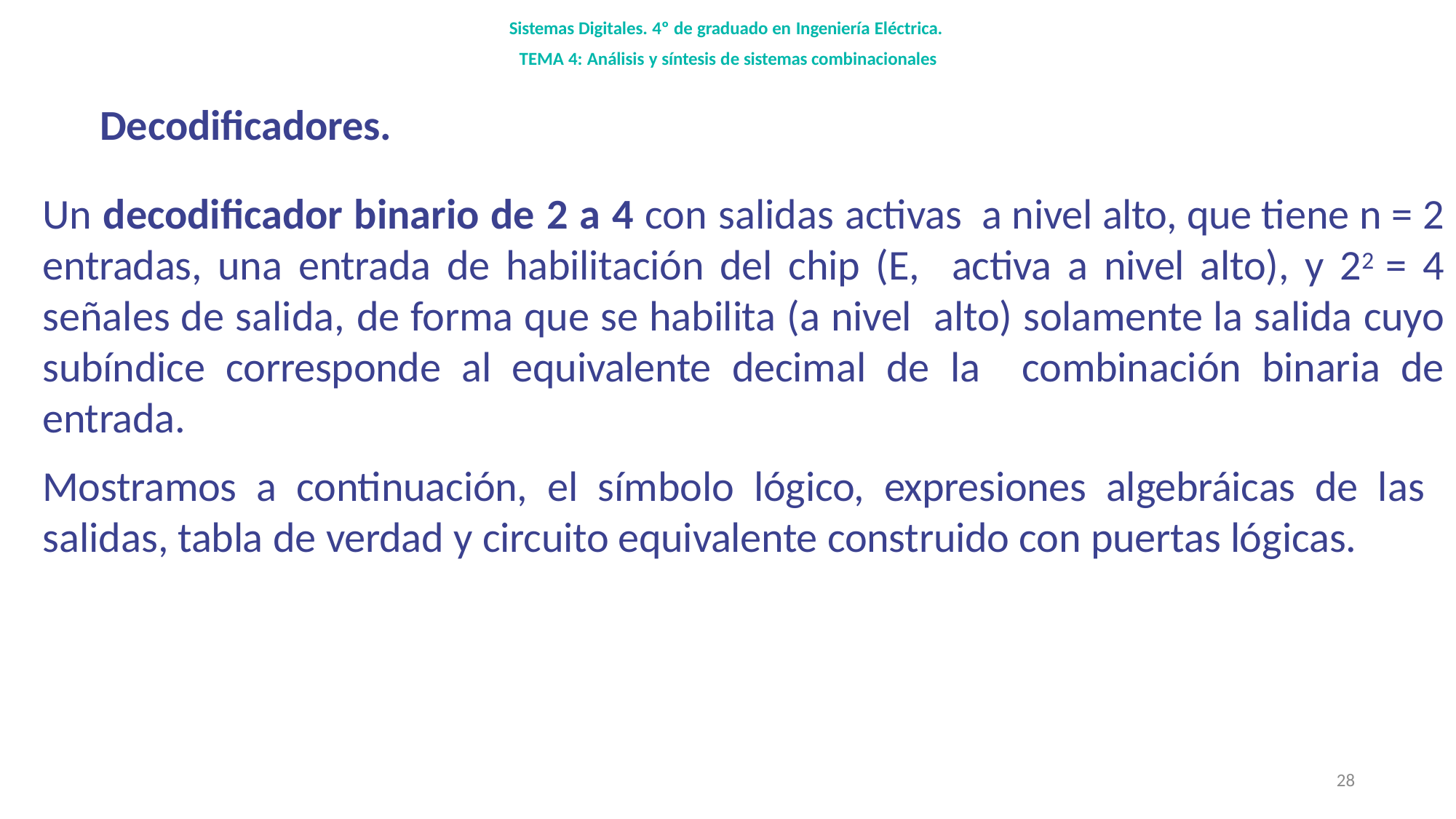

Sistemas Digitales. 4º de graduado en Ingeniería Eléctrica.  TEMA 4: Análisis y síntesis de sistemas combinacionales
# Decodificadores.
Un decodificador binario de 2 a 4 con salidas activas  a nivel alto, que tiene n = 2 entradas, una entrada de habilitación del chip (E,  activa a nivel alto), y 22 = 4 señales de salida, de forma que se habilita (a nivel  alto) solamente la salida cuyo subíndice corresponde al equivalente decimal de la  combinación binaria de entrada.
Mostramos a continuación, el símbolo lógico, expresiones algebráicas de las  salidas, tabla de verdad y circuito equivalente construido con puertas lógicas.
28